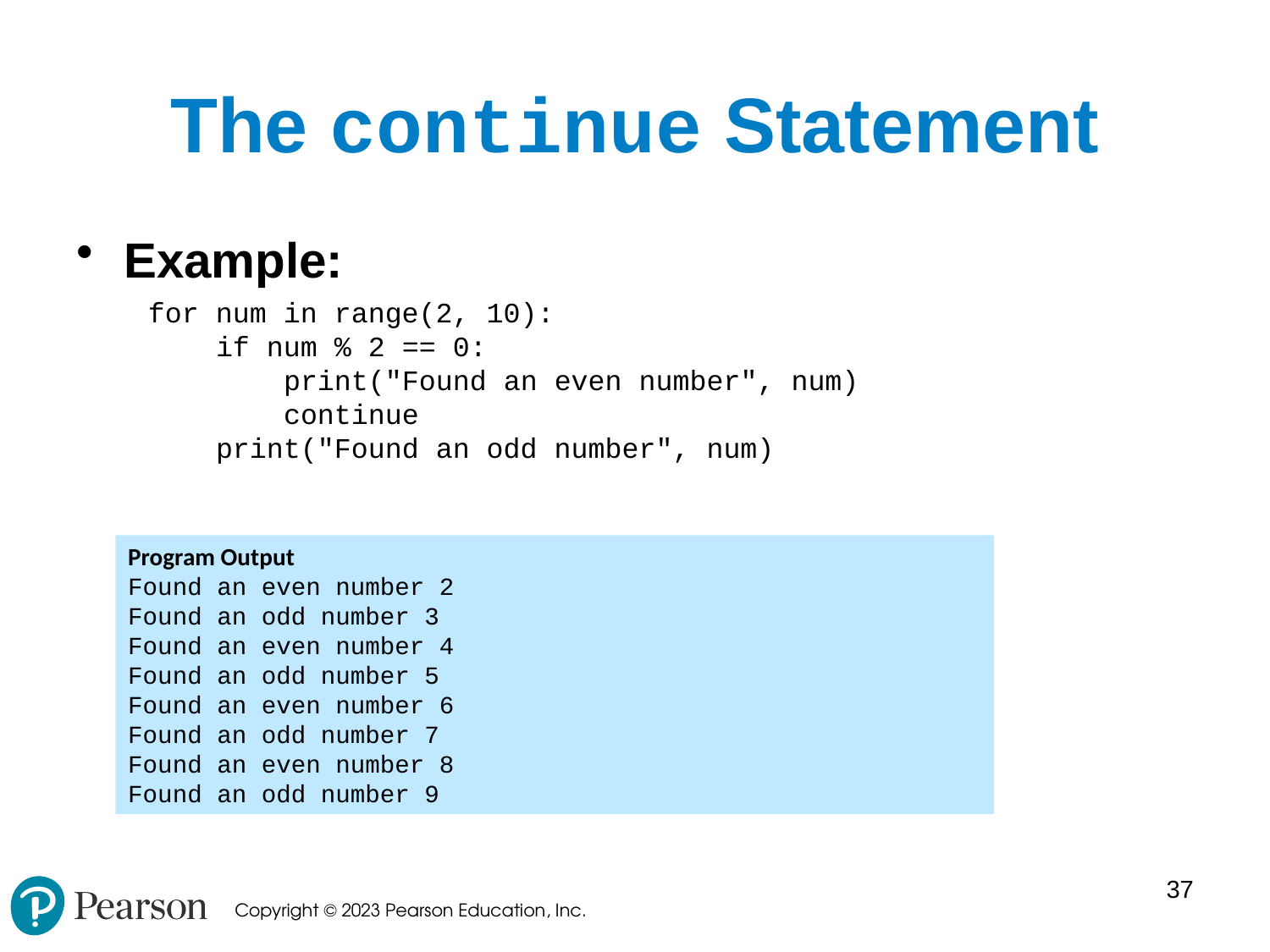

# The continue Statement
Example:
for num in range(2, 10):
    if num % 2 == 0:
        print("Found an even number", num)
        continue
    print("Found an odd number", num)
Program Output
Found an even number 2
Found an odd number 3
Found an even number 4
Found an odd number 5
Found an even number 6
Found an odd number 7
Found an even number 8
Found an odd number 9
37